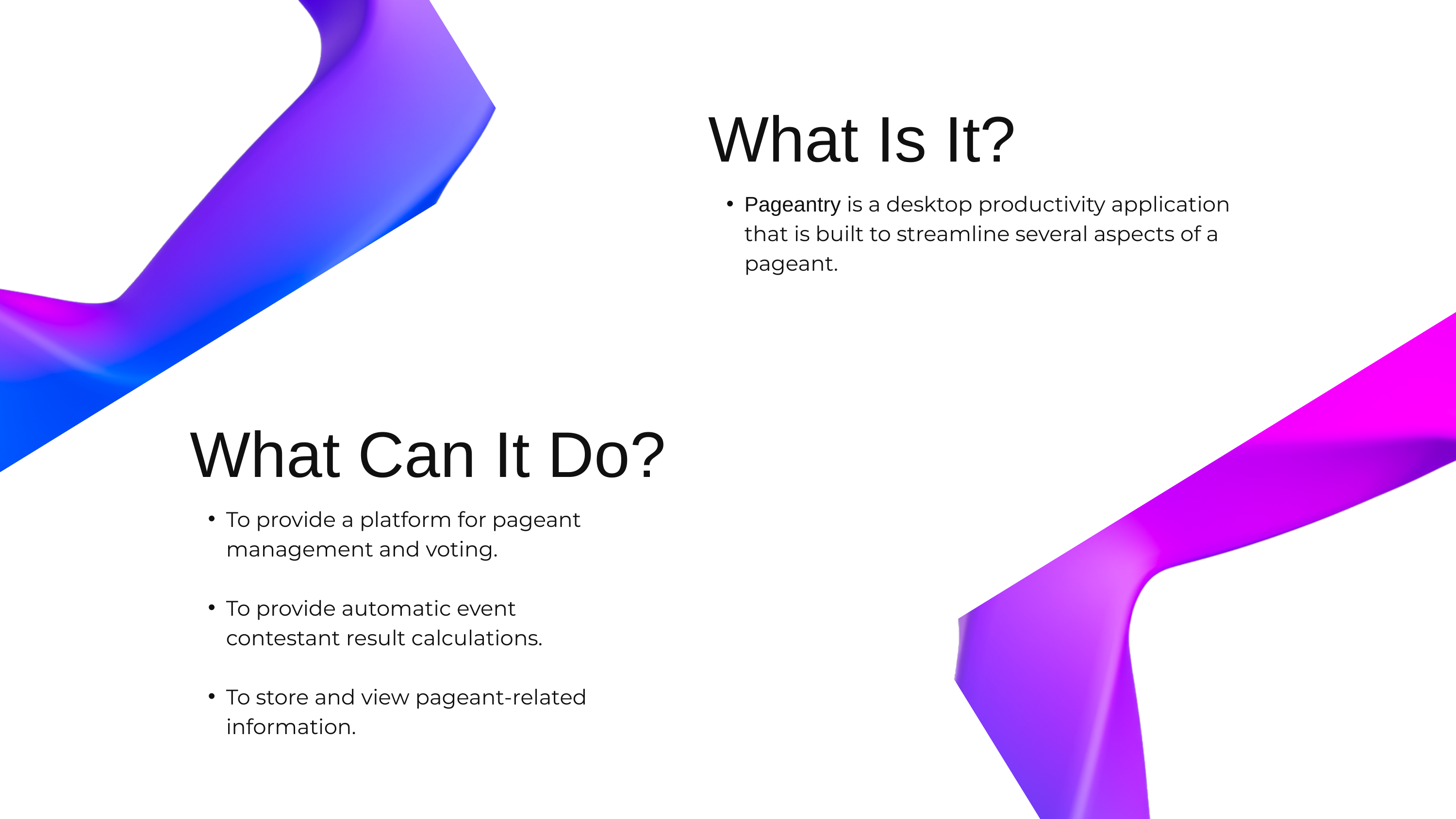

What Is It?
Pageantry is a desktop productivity application that is built to streamline several aspects of a pageant.

What Can It Do?
To provide a platform for pageant management and voting.

To provide automatic event contestant result calculations.

To store and view pageant-related information.